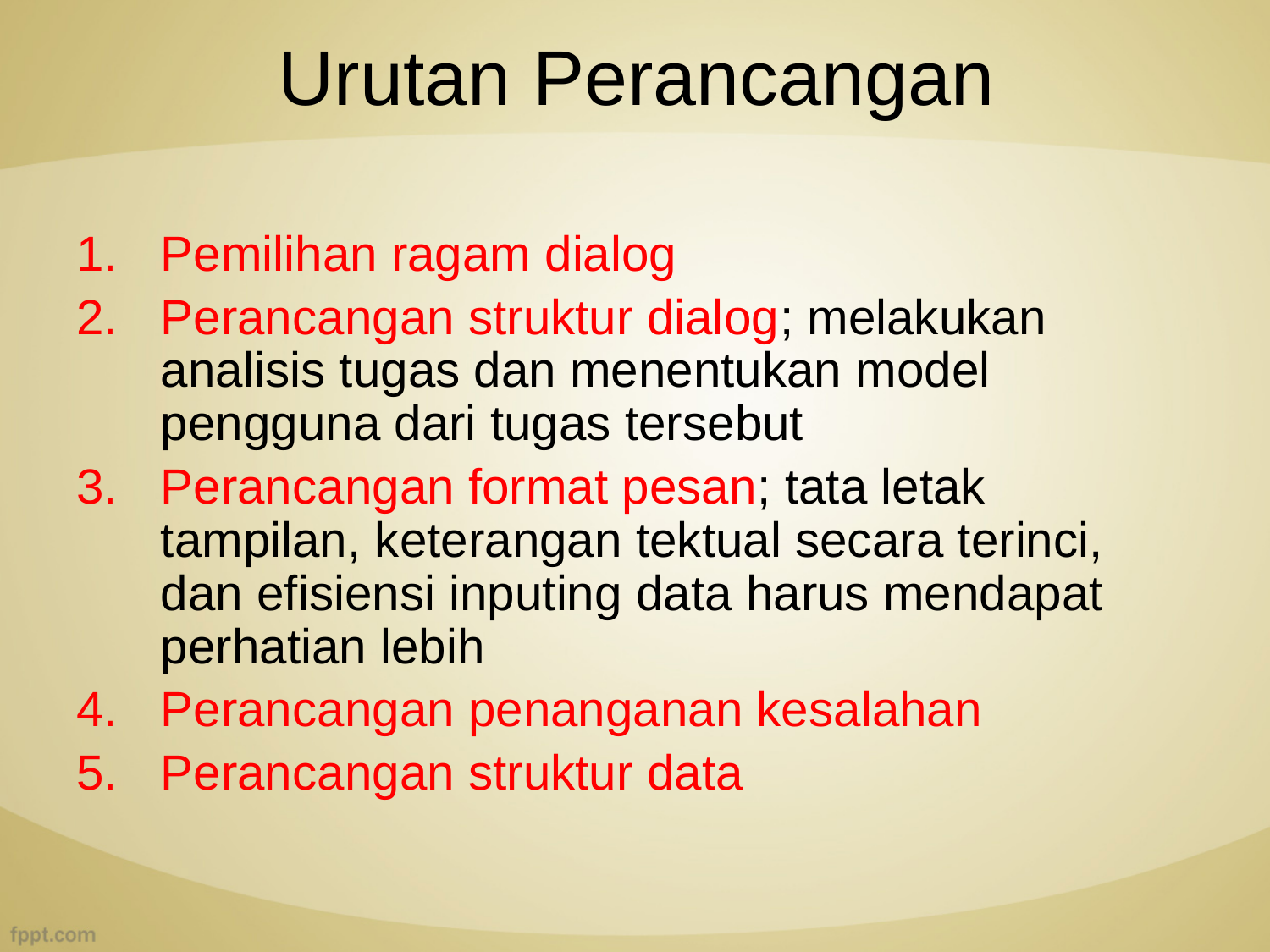

# Urutan Perancangan
Pemilihan ragam dialog
Perancangan struktur dialog; melakukan analisis tugas dan menentukan model pengguna dari tugas tersebut
Perancangan format pesan; tata letak tampilan, keterangan tektual secara terinci, dan efisiensi inputing data harus mendapat perhatian lebih
Perancangan penanganan kesalahan
Perancangan struktur data